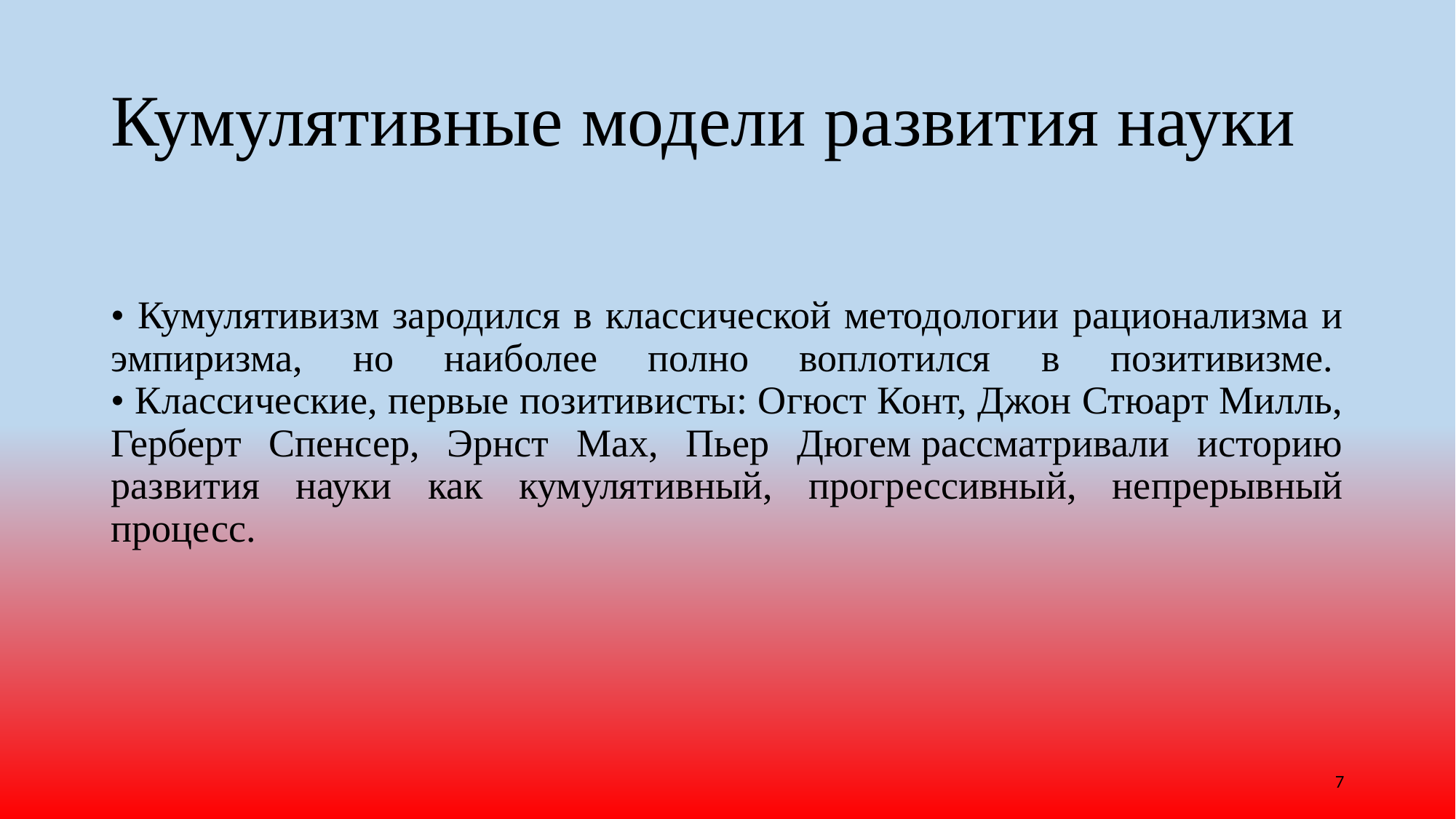

# Кумулятивные модели развития науки
• Кумулятивизм зародился в классической методологии рационализма и эмпиризма, но наиболее полно воплотился в позитивизме. 
• Классические, первые позитивисты: Огюст Конт, Джон Стюарт Милль, Герберт Спенсер, Эрнст Мах, Пьер Дюгем рассматривали историю развития науки как кумулятивный, прогрессивный, непрерывный процесс.
7